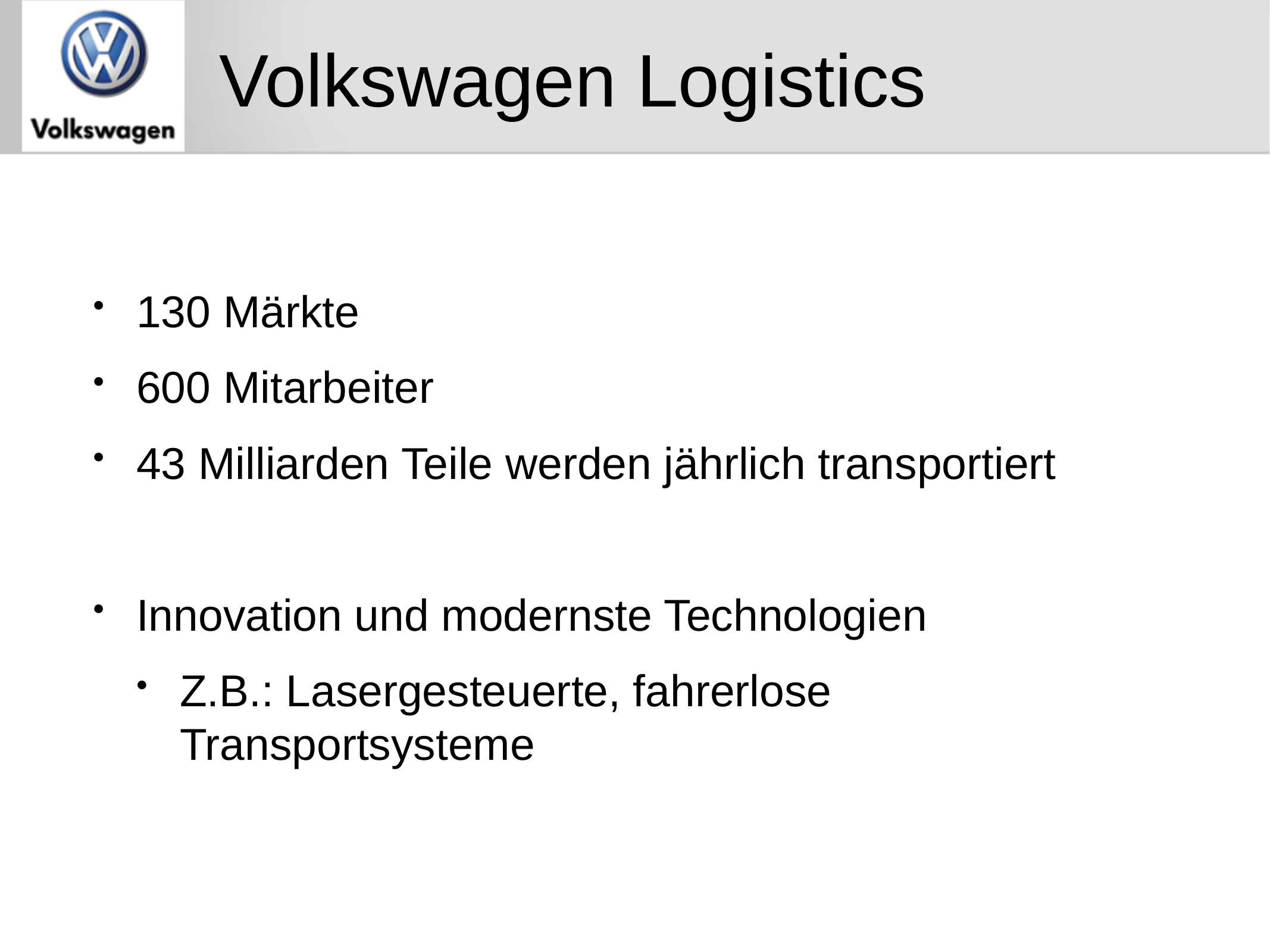

# Volkswagen Logistics
130 Märkte
600 Mitarbeiter
43 Milliarden Teile werden jährlich transportiert

Innovation und modernste Technologien
Z.B.: Lasergesteuerte, fahrerlose Transportsysteme